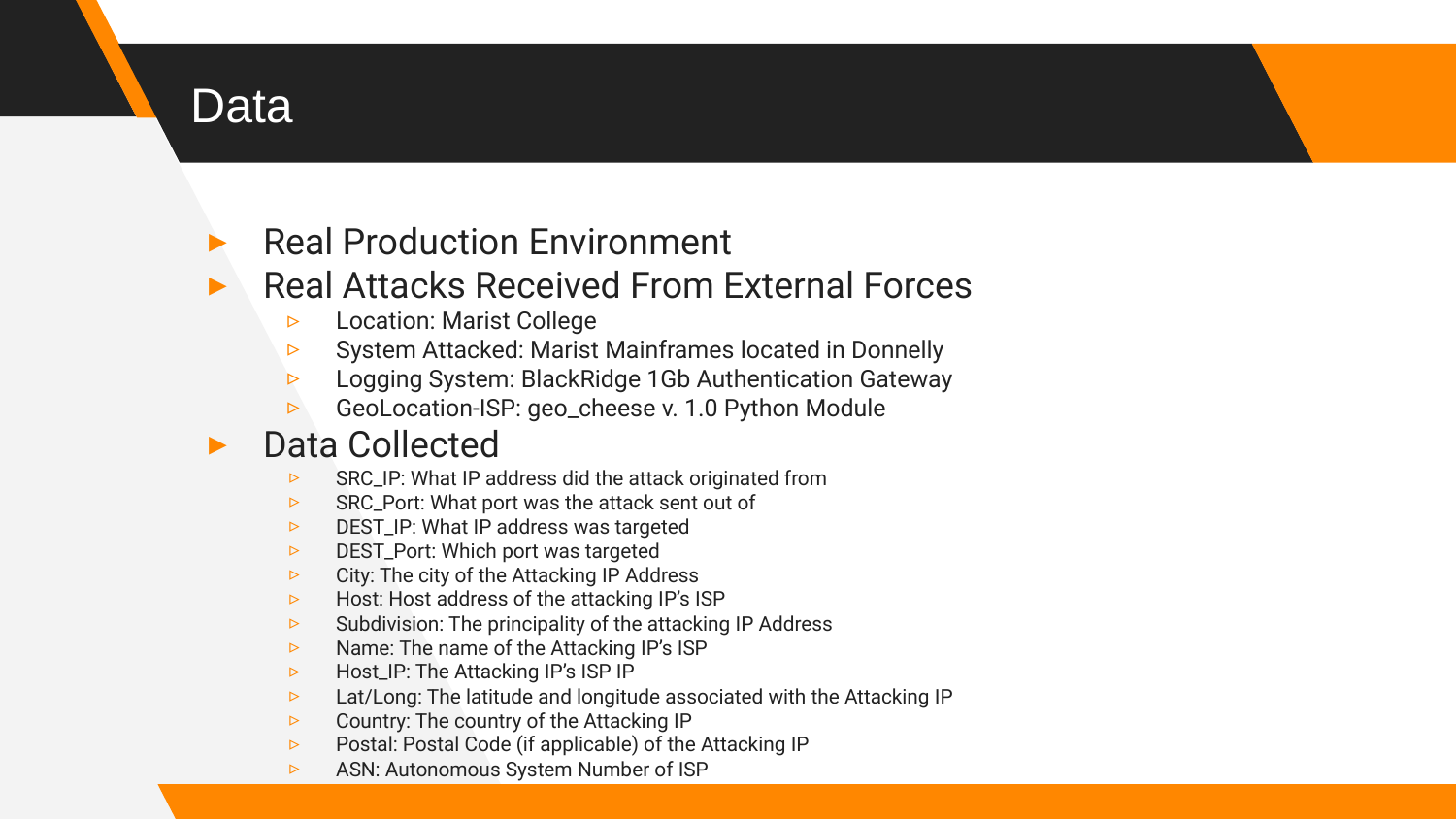

# Data
Real Production Environment
Real Attacks Received From External Forces
Location: Marist College
System Attacked: Marist Mainframes located in Donnelly
Logging System: BlackRidge 1Gb Authentication Gateway
GeoLocation-ISP: geo_cheese v. 1.0 Python Module
Data Collected
SRC_IP: What IP address did the attack originated from
SRC_Port: What port was the attack sent out of
DEST_IP: What IP address was targeted
DEST_Port: Which port was targeted
City: The city of the Attacking IP Address
Host: Host address of the attacking IP’s ISP
Subdivision: The principality of the attacking IP Address
Name: The name of the Attacking IP’s ISP
Host_IP: The Attacking IP’s ISP IP
Lat/Long: The latitude and longitude associated with the Attacking IP
Country: The country of the Attacking IP
Postal: Postal Code (if applicable) of the Attacking IP
ASN: Autonomous System Number of ISP